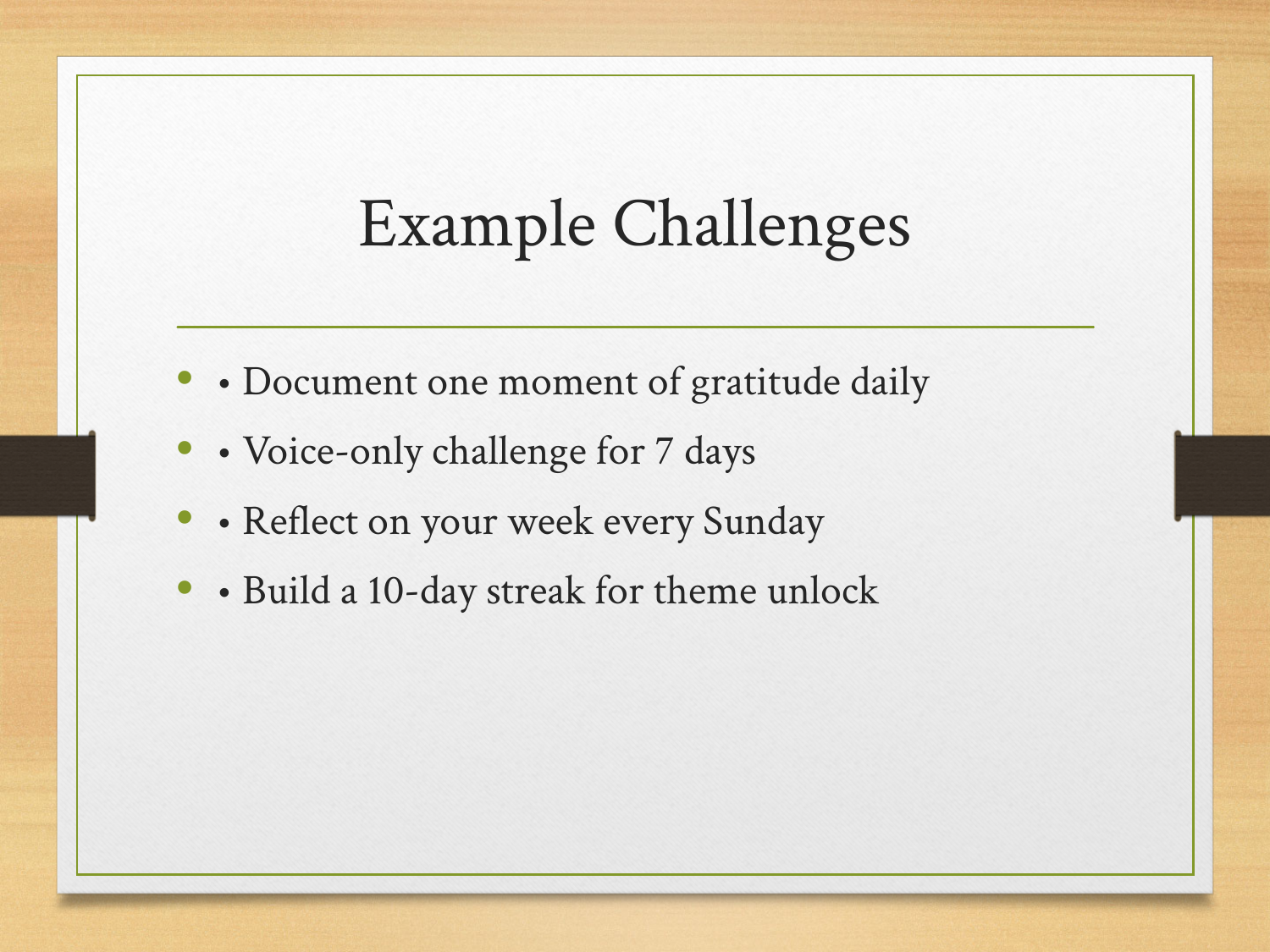

# Example Challenges
• Document one moment of gratitude daily
• Voice-only challenge for 7 days
• Reflect on your week every Sunday
• Build a 10-day streak for theme unlock